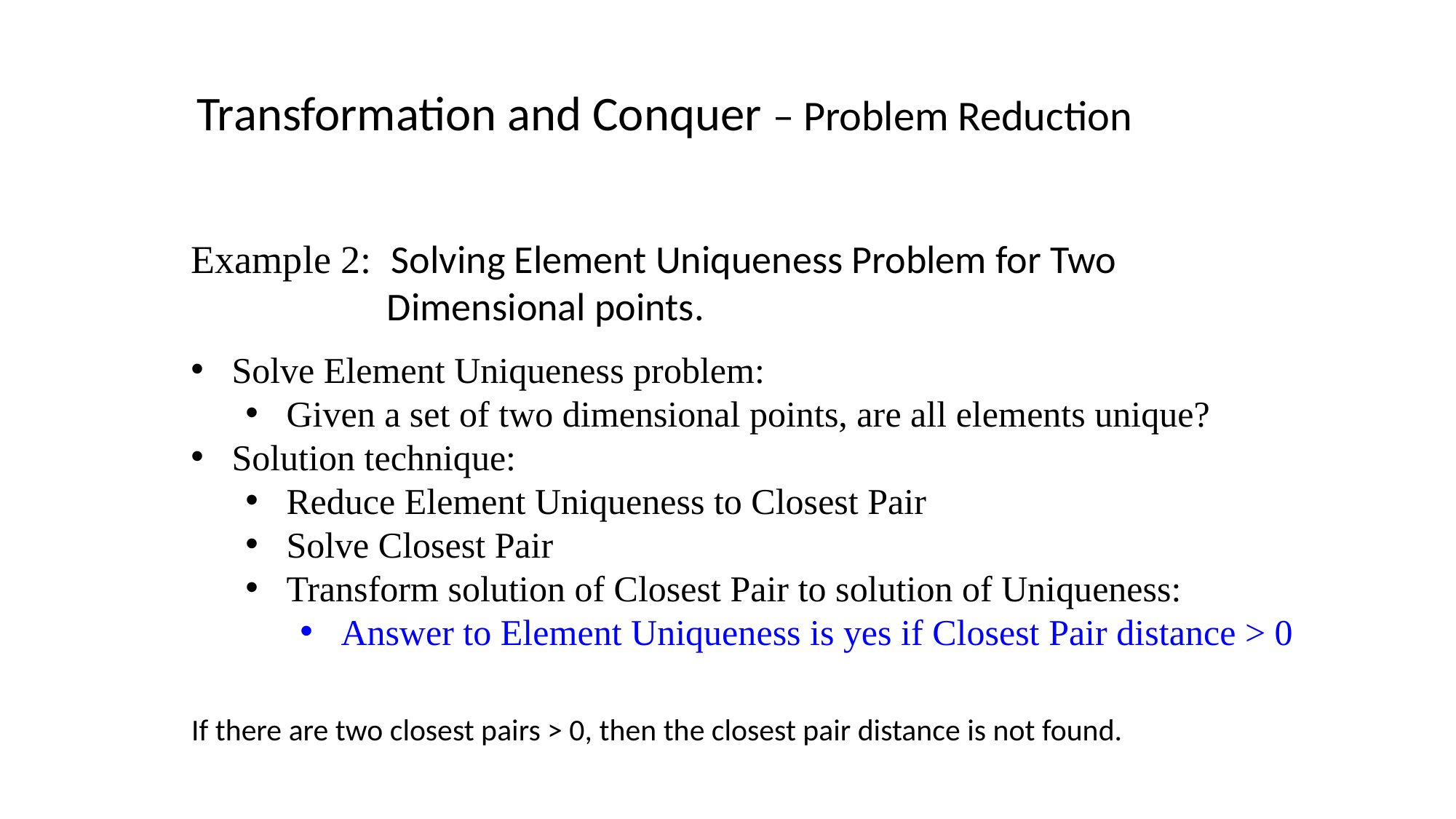

Transformation and Conquer – Problem Reduction
Example 2:  Solving Element Uniqueness Problem for Two
                      Dimensional points.
Solve Element Uniqueness problem:
Given a set of two dimensional points, are all elements unique?
Solution technique:
Reduce Element Uniqueness to Closest Pair
Solve Closest Pair
Transform solution of Closest Pair to solution of Uniqueness:
Answer to Element Uniqueness is yes if Closest Pair distance > 0
If there are two closest pairs > 0, then the closest pair distance is not found.